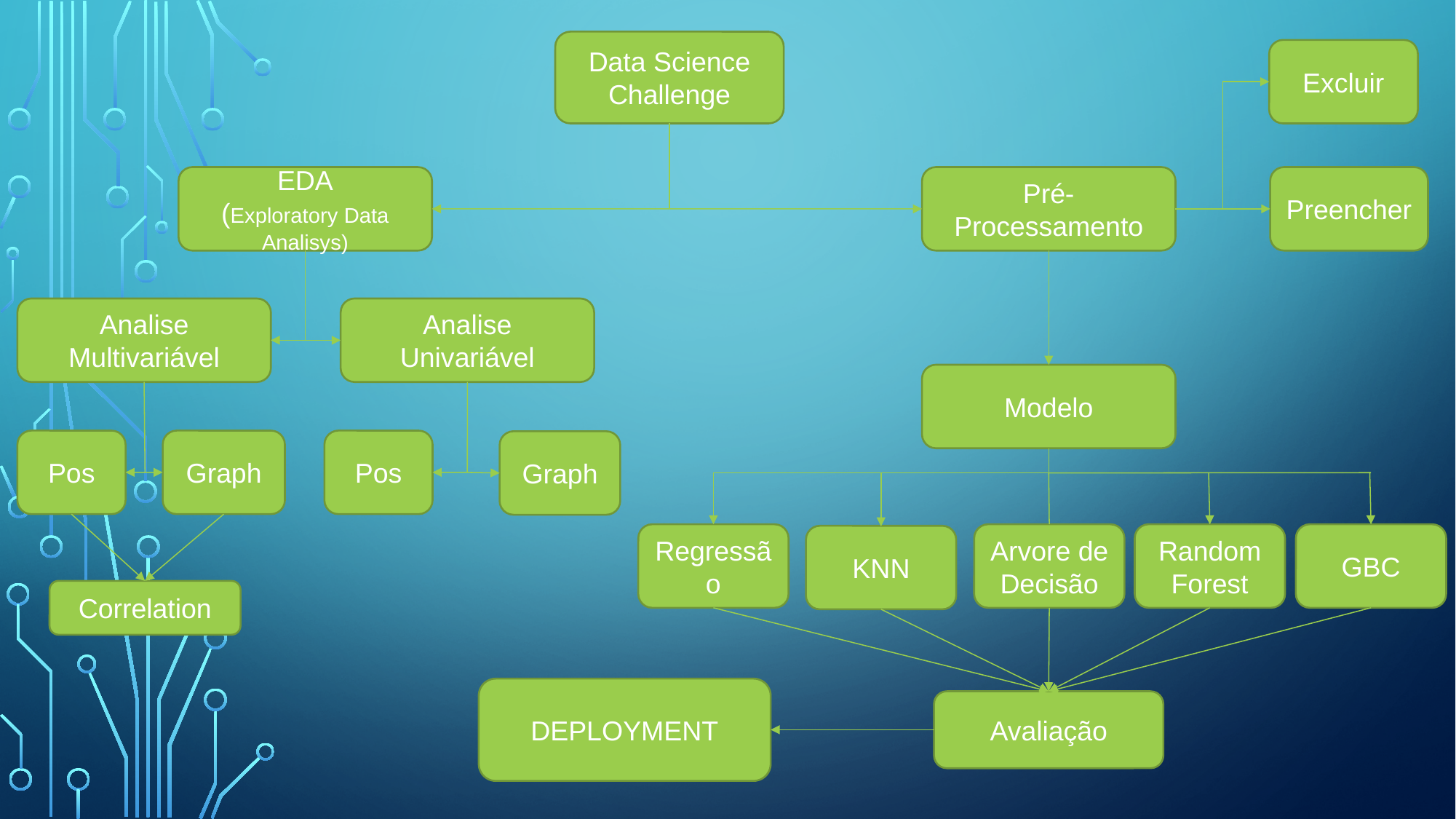

Data Science Challenge
Excluir
EDA
(Exploratory Data Analisys)
Pré-Processamento
Preencher
Analise Multivariável
Analise Univariável
Modelo
Pos
Graph
Pos
Graph
Regressão
Arvore de Decisão
Random Forest
GBC
KNN
Correlation
DEPLOYMENT
Avaliação